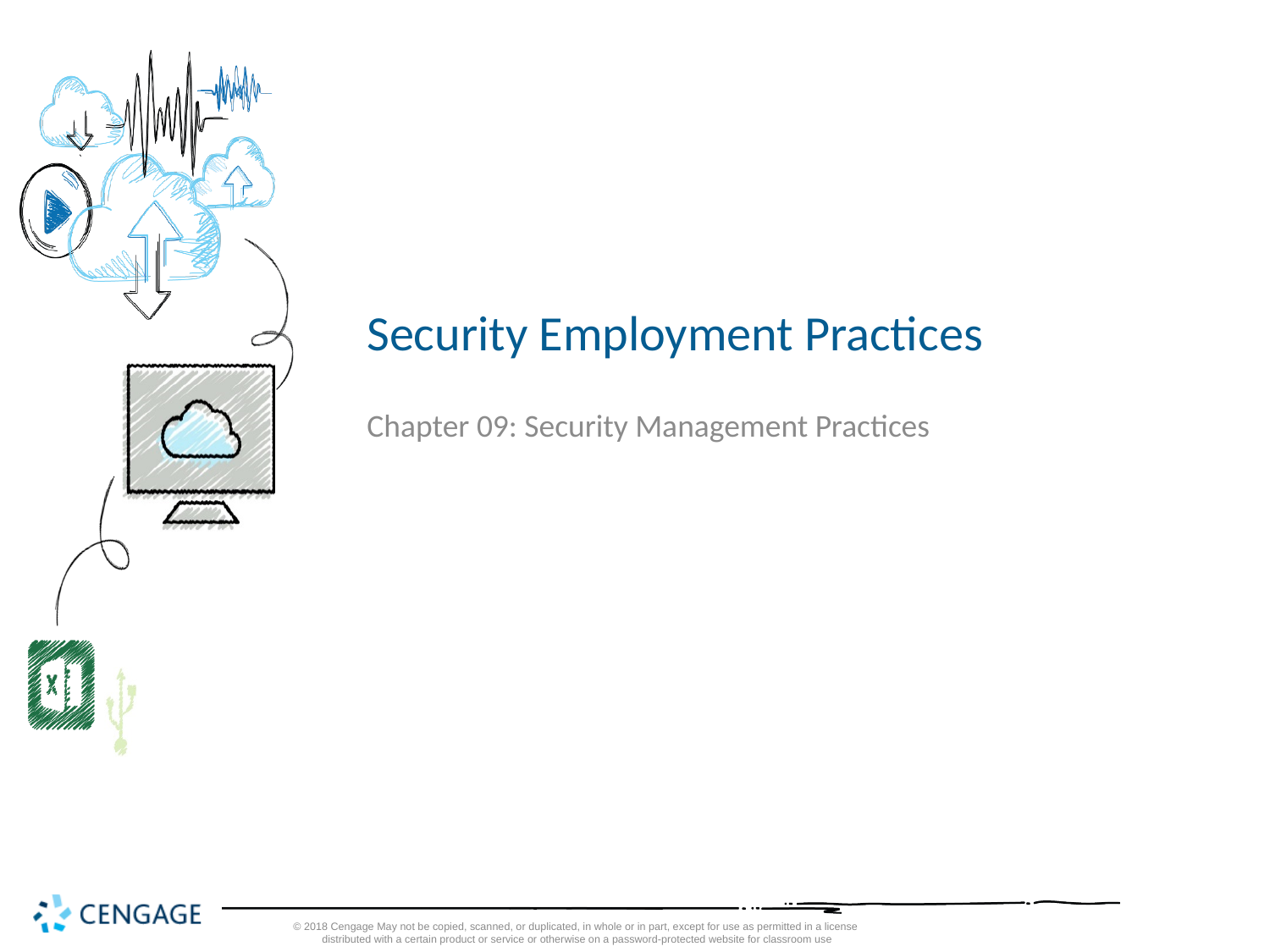

# Security Employment Practices
Chapter 09: Security Management Practices